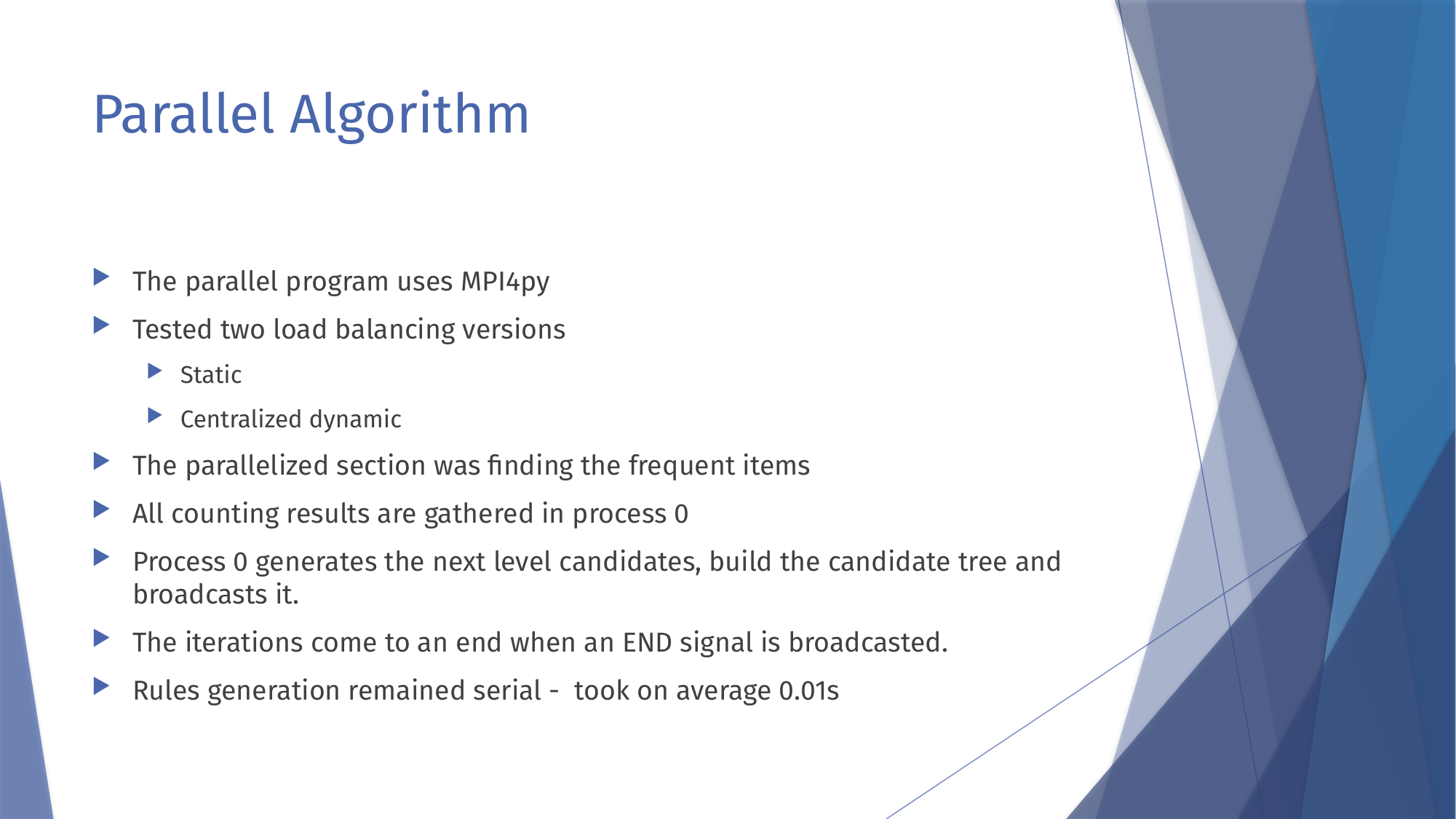

# Parallel Algorithm
The parallel program uses MPI4py
Tested two load balancing versions
Static
Centralized dynamic
The parallelized section was finding the frequent items
All counting results are gathered in process 0
Process 0 generates the next level candidates, build the candidate tree and broadcasts it.
The iterations come to an end when an END signal is broadcasted.
Rules generation remained serial -  took on average 0.01s